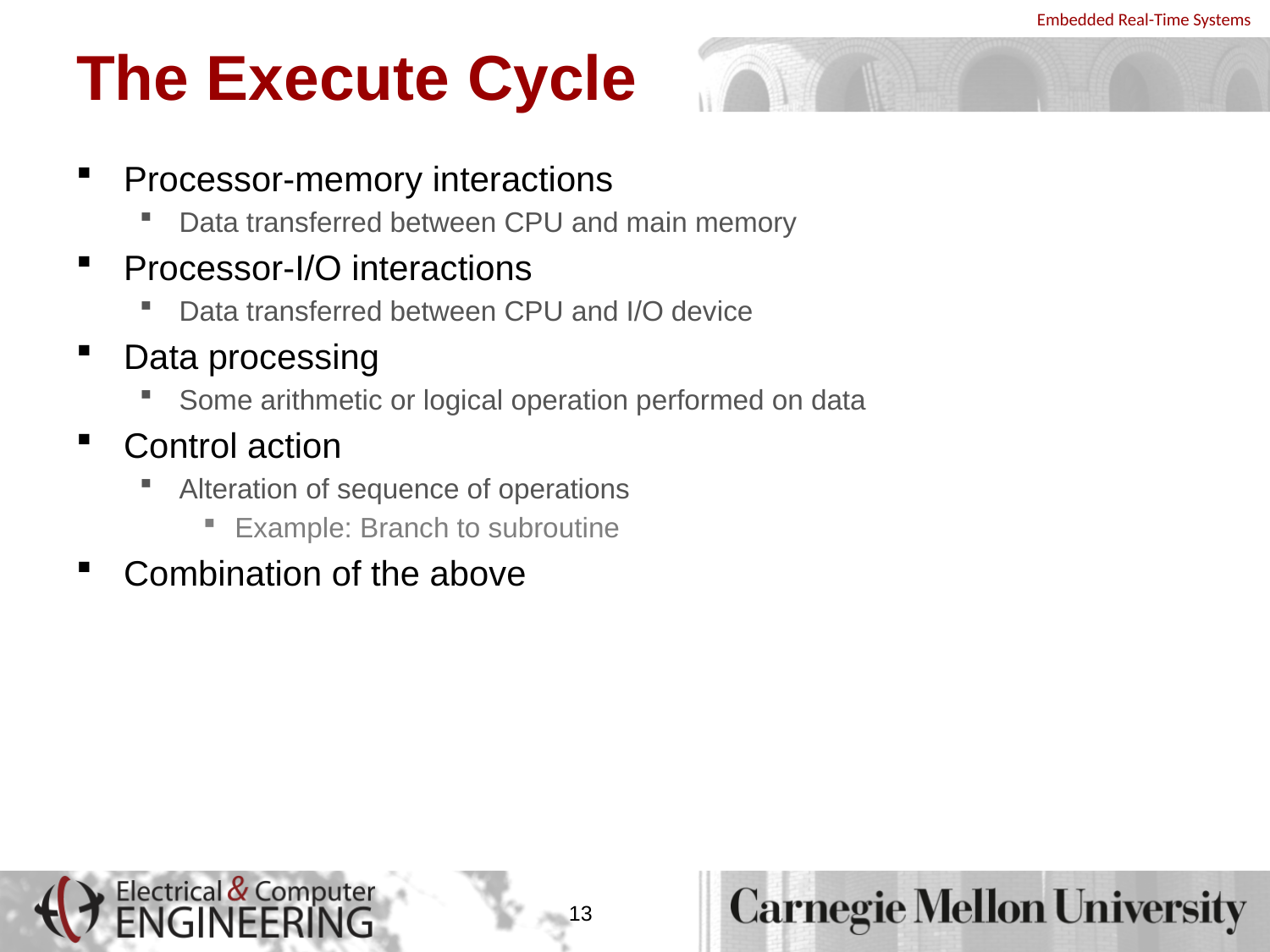

# The Execute Cycle
Processor-memory interactions
Data transferred between CPU and main memory
Processor-I/O interactions
Data transferred between CPU and I/O device
Data processing
Some arithmetic or logical operation performed on data
Control action
Alteration of sequence of operations
Example: Branch to subroutine
Combination of the above

13